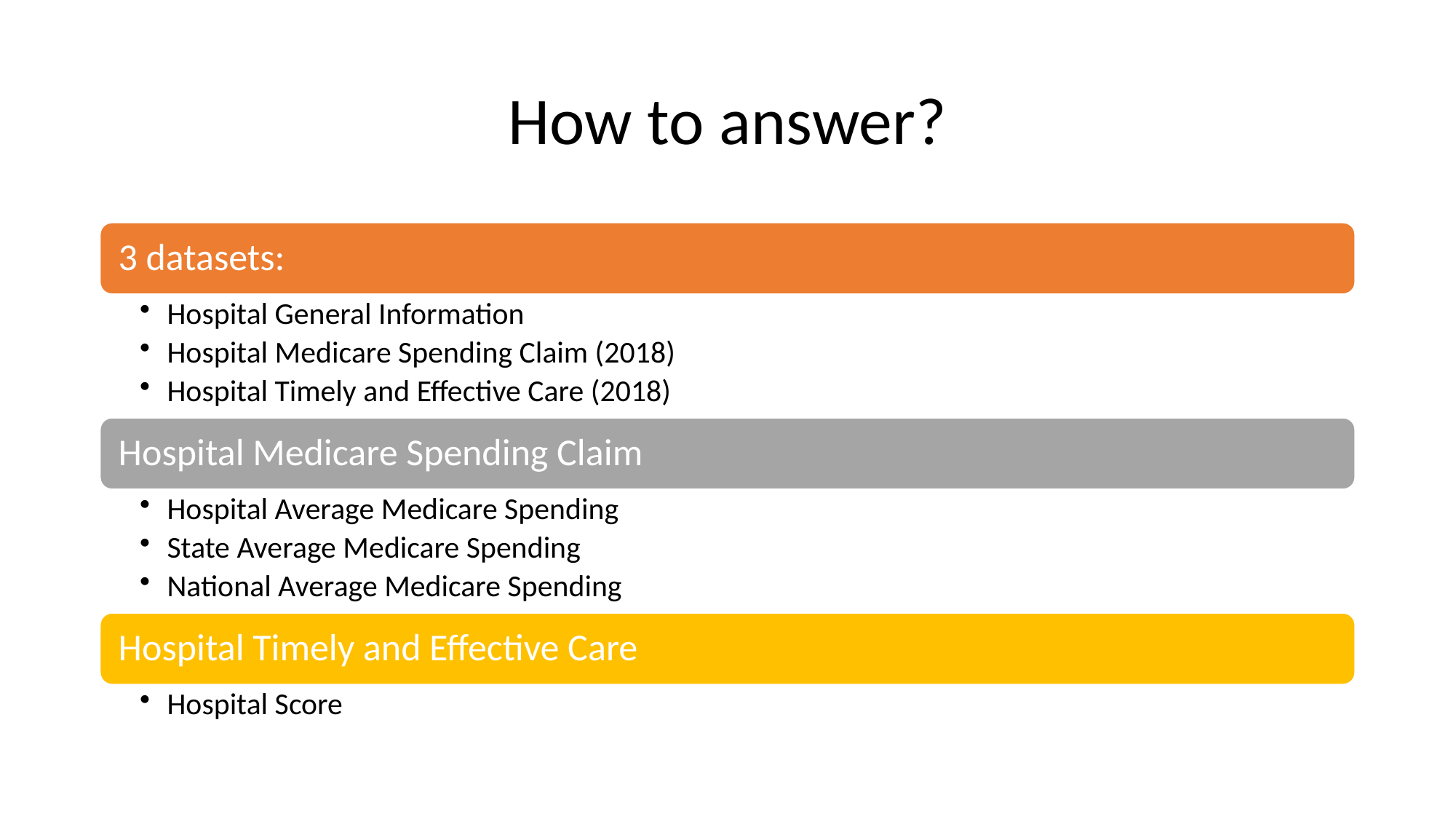

# How to answer?
3 datasets:
Hospital General Information
Hospital Medicare Spending Claim (2018)
Hospital Timely and Effective Care (2018)
Hospital Medicare Spending Claim
Hospital Average Medicare Spending
State Average Medicare Spending
National Average Medicare Spending
Hospital Timely and Effective Care
Hospital Score